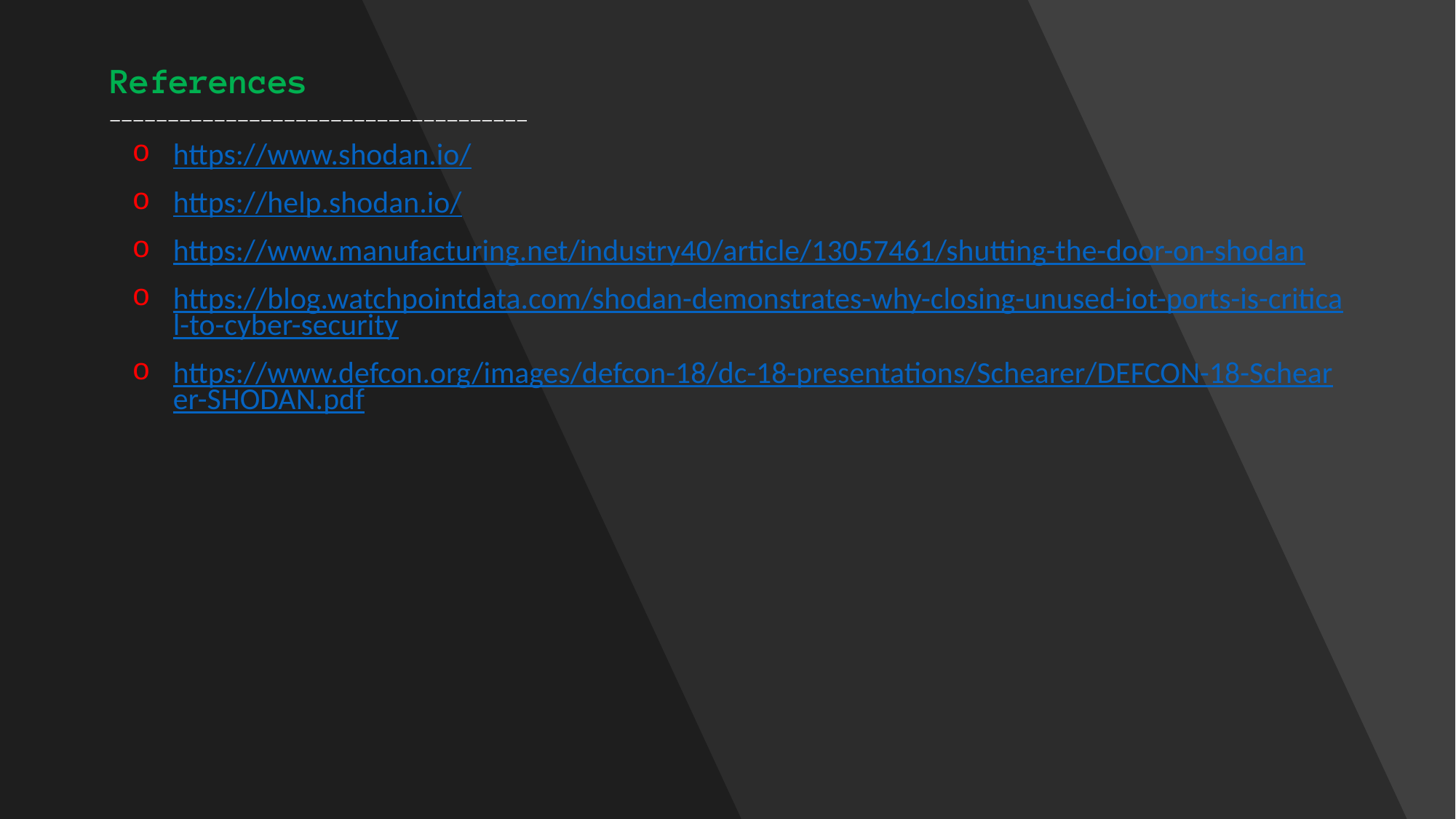

# References  ____________________________________

https://www.shodan.io/
https://help.shodan.io/
https://www.manufacturing.net/industry40/article/13057461/shutting-the-door-on-shodan
https://blog.watchpointdata.com/shodan-demonstrates-why-closing-unused-iot-ports-is-critical-to-cyber-security
https://www.defcon.org/images/defcon-18/dc-18-presentations/Schearer/DEFCON-18-Schearer-SHODAN.pdf